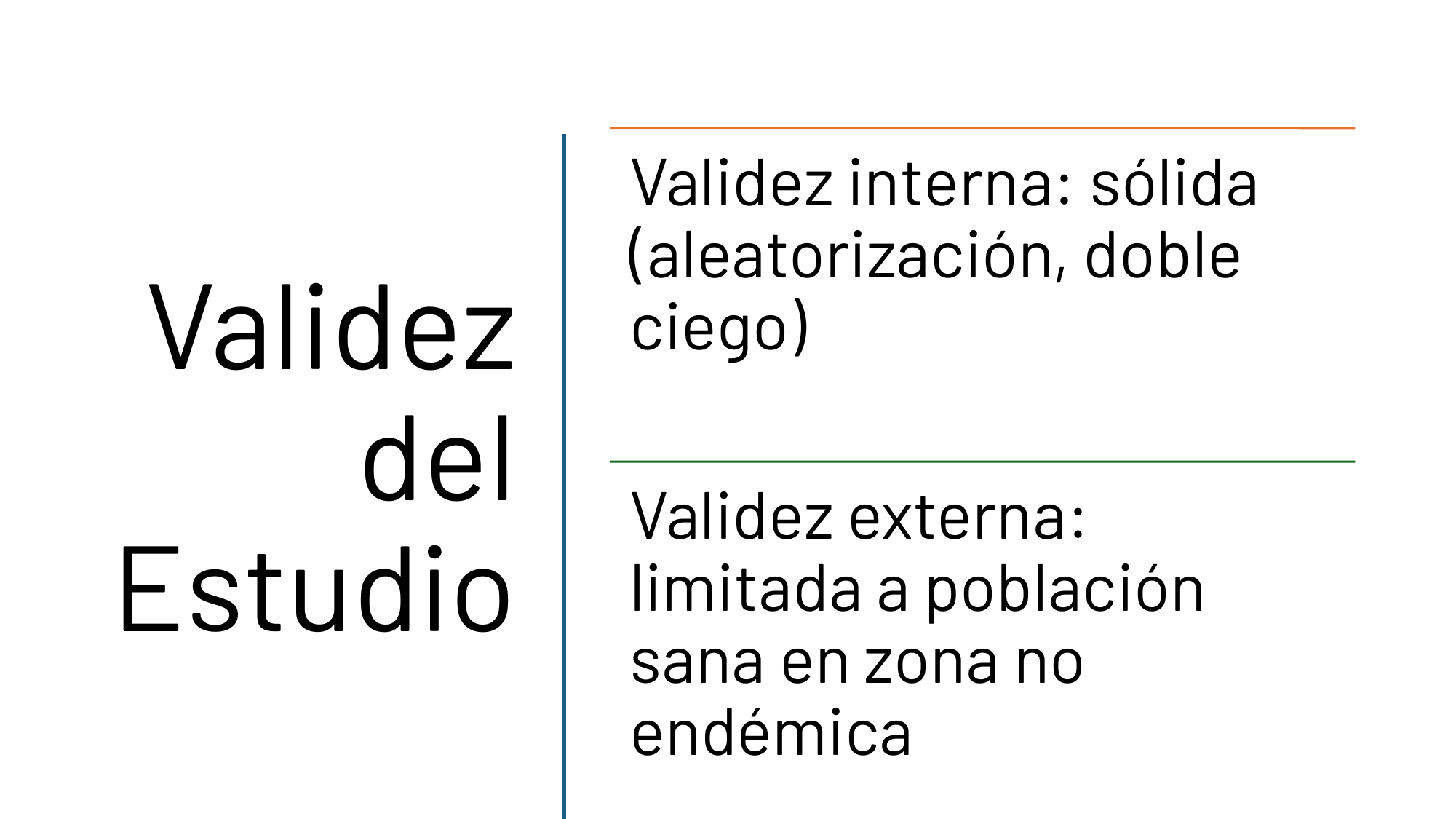

# Validez del Estudio
Validez interna: sólida (aleatorización, doble ciego)
Validez externa: limitada a población sana en zona no endémica